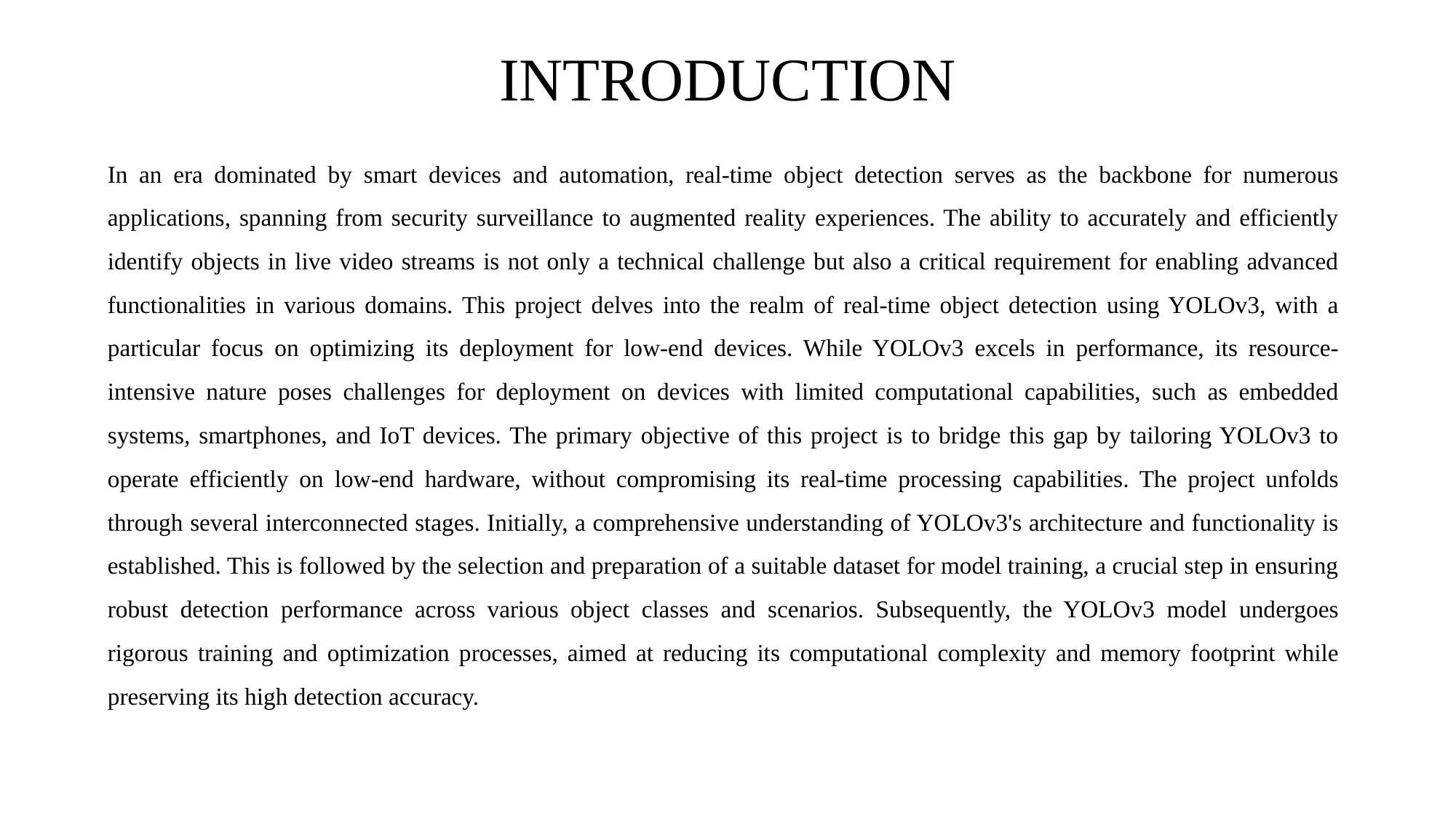

# INTRODUCTION
In an era dominated by smart devices and automation, real-time object detection serves as the backbone for numerous applications, spanning from security surveillance to augmented reality experiences. The ability to accurately and efficiently identify objects in live video streams is not only a technical challenge but also a critical requirement for enabling advanced functionalities in various domains. This project delves into the realm of real-time object detection using YOLOv3, with a particular focus on optimizing its deployment for low-end devices. While YOLOv3 excels in performance, its resource-intensive nature poses challenges for deployment on devices with limited computational capabilities, such as embedded systems, smartphones, and IoT devices. The primary objective of this project is to bridge this gap by tailoring YOLOv3 to operate efficiently on low-end hardware, without compromising its real-time processing capabilities. The project unfolds through several interconnected stages. Initially, a comprehensive understanding of YOLOv3's architecture and functionality is established. This is followed by the selection and preparation of a suitable dataset for model training, a crucial step in ensuring robust detection performance across various object classes and scenarios. Subsequently, the YOLOv3 model undergoes rigorous training and optimization processes, aimed at reducing its computational complexity and memory footprint while preserving its high detection accuracy.